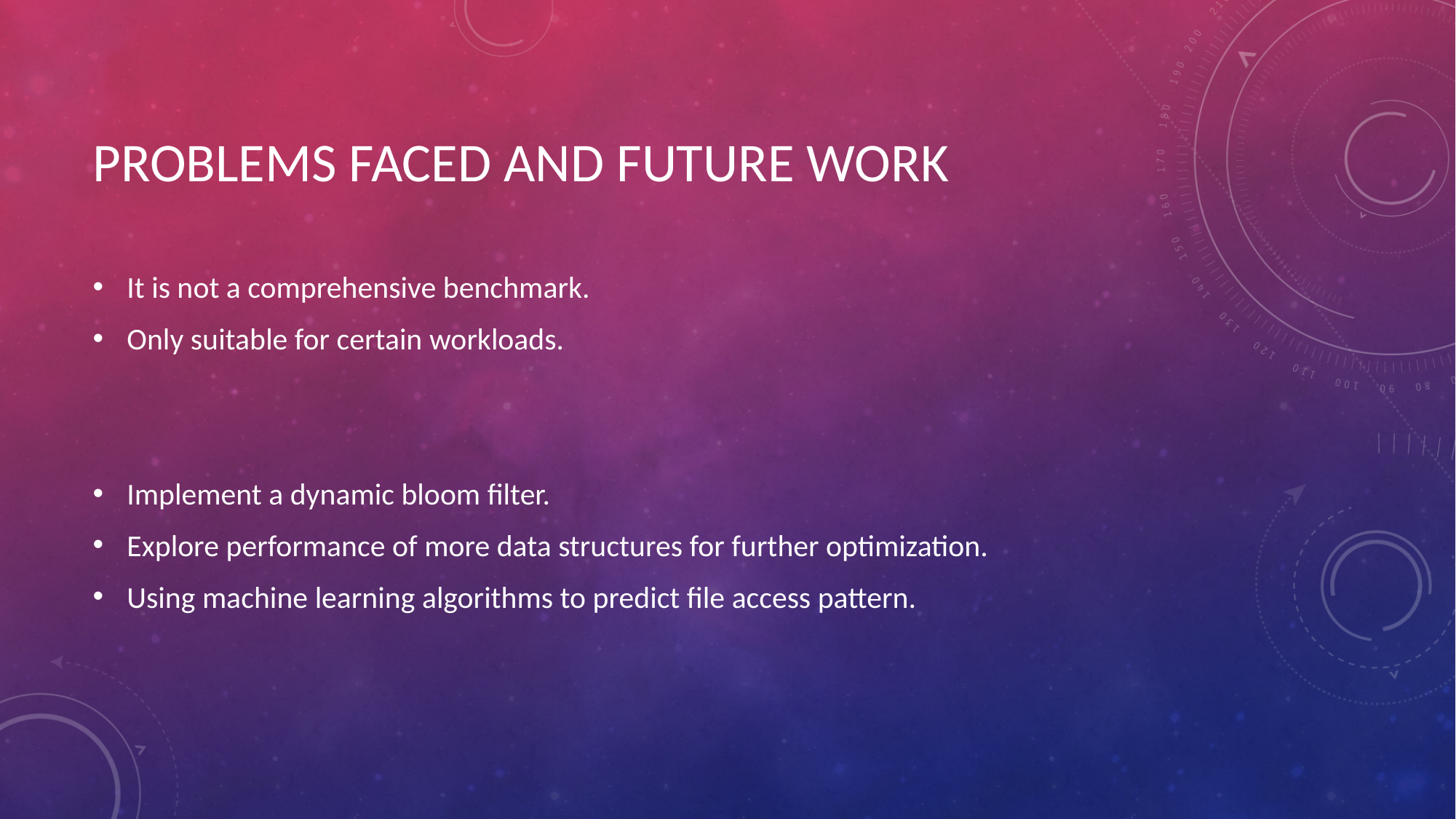

# Problems Faced and future work
It is not a comprehensive benchmark.
Only suitable for certain workloads.

Implement a dynamic bloom filter.
Explore performance of more data structures for further optimization.
Using machine learning algorithms to predict file access pattern.